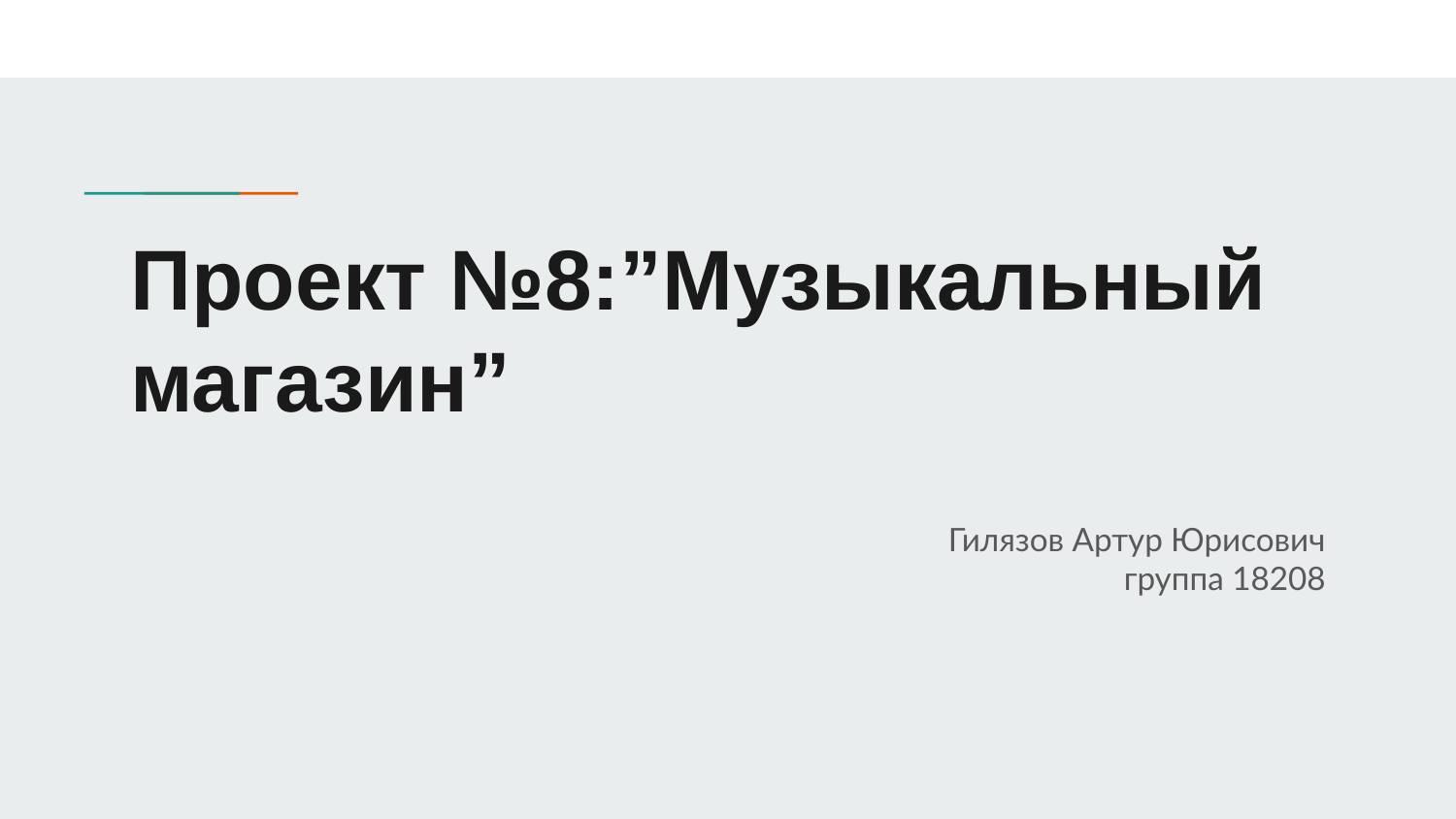

# Проект №8:”Музыкальный магазин”
Гилязов Артур Юрисович
группа 18208